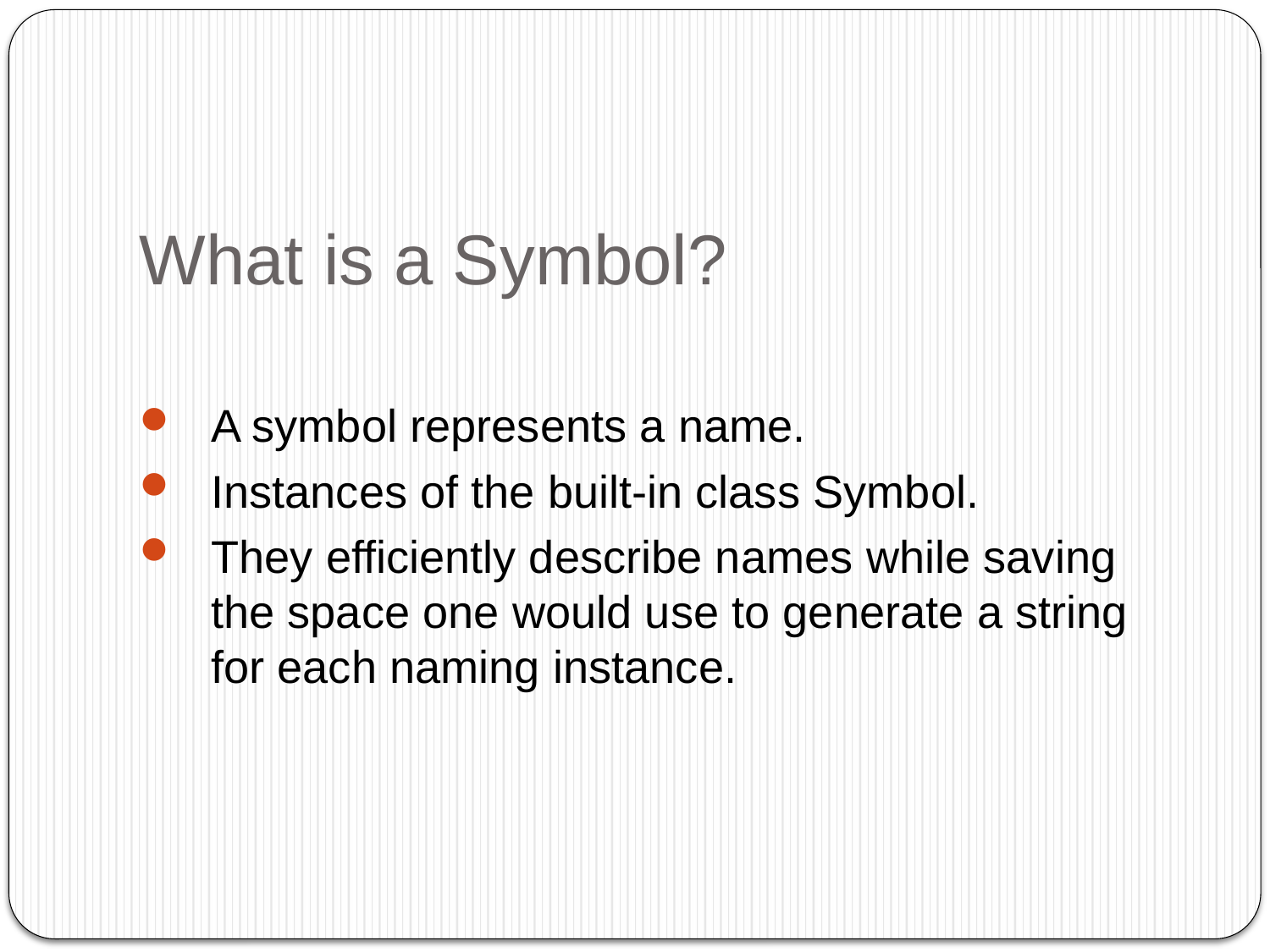

# What is a Symbol?
A symbol represents a name.
Instances of the built-in class Symbol.
They efficiently describe names while saving the space one would use to generate a string for each naming instance.